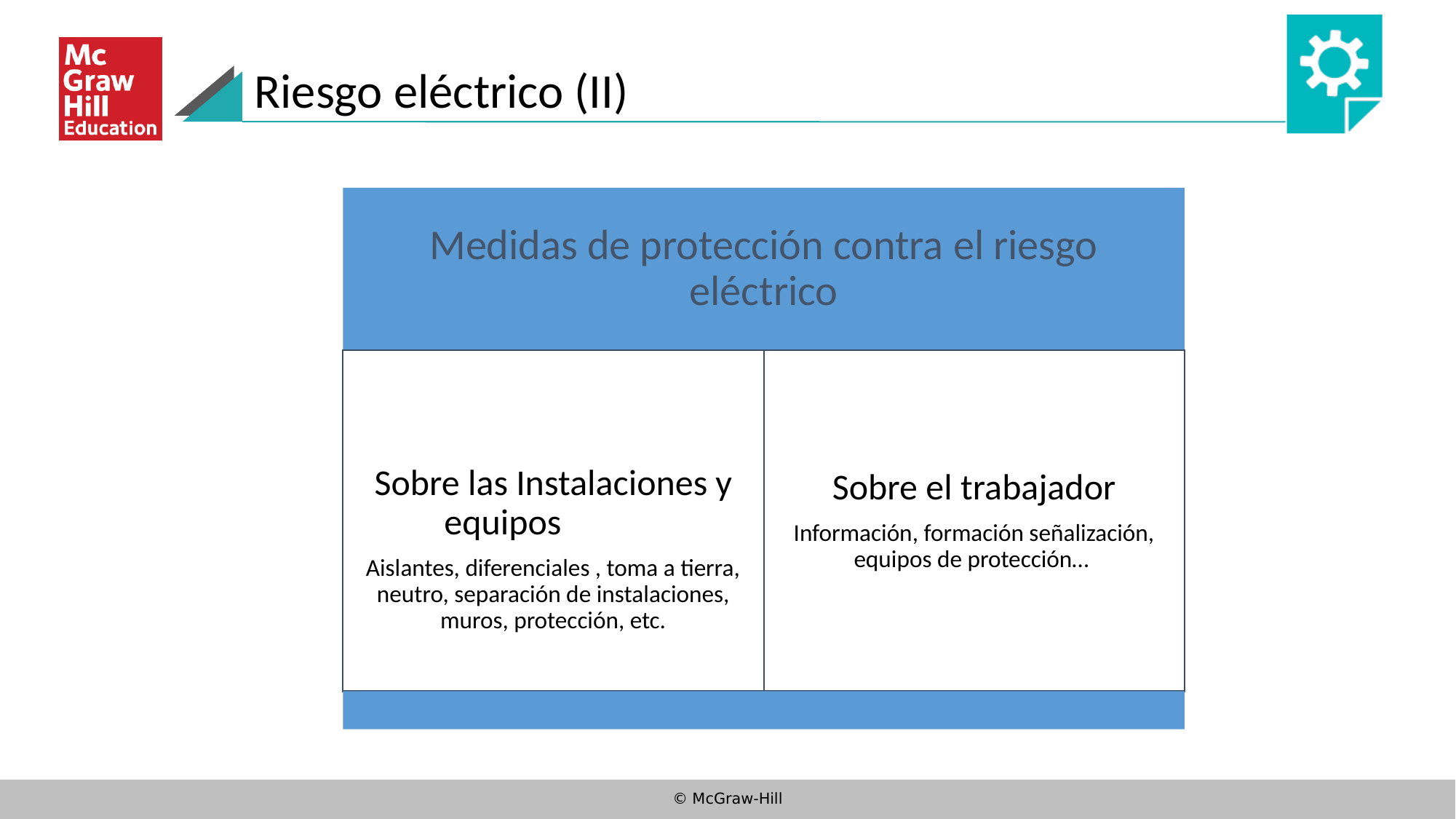

Riesgo eléctrico (II)

Medidas de protección contra el riesgo eléctrico

Sobre las Instalaciones y equipos
Aislantes, diferenciales , toma a tierra, neutro, separación de instalaciones, muros, protección, etc.
Sobre el trabajador
Información, formación señalización, equipos de protección…